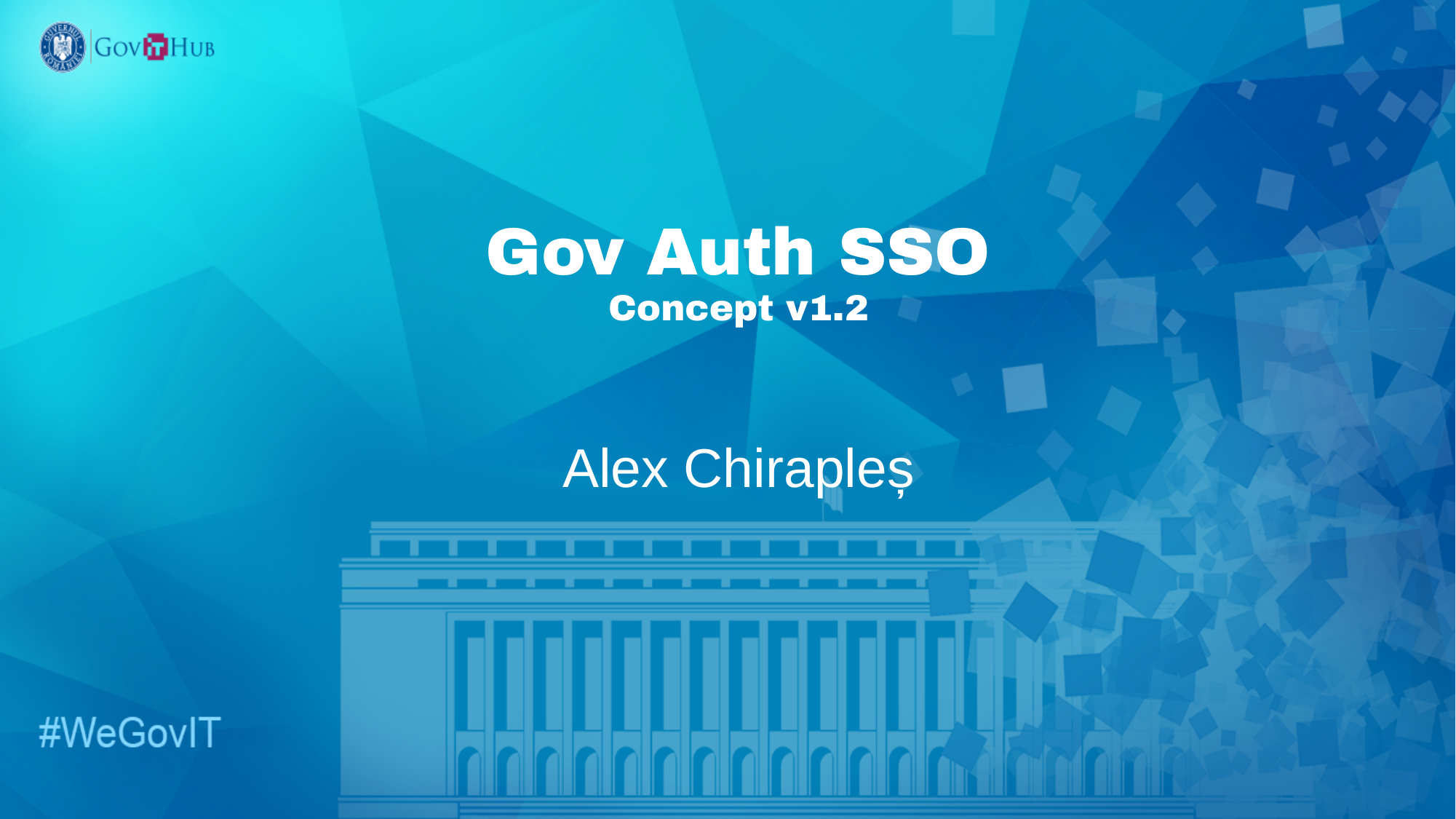

# Gov Auth SSO Concept v1.2
Alex Chirapleș